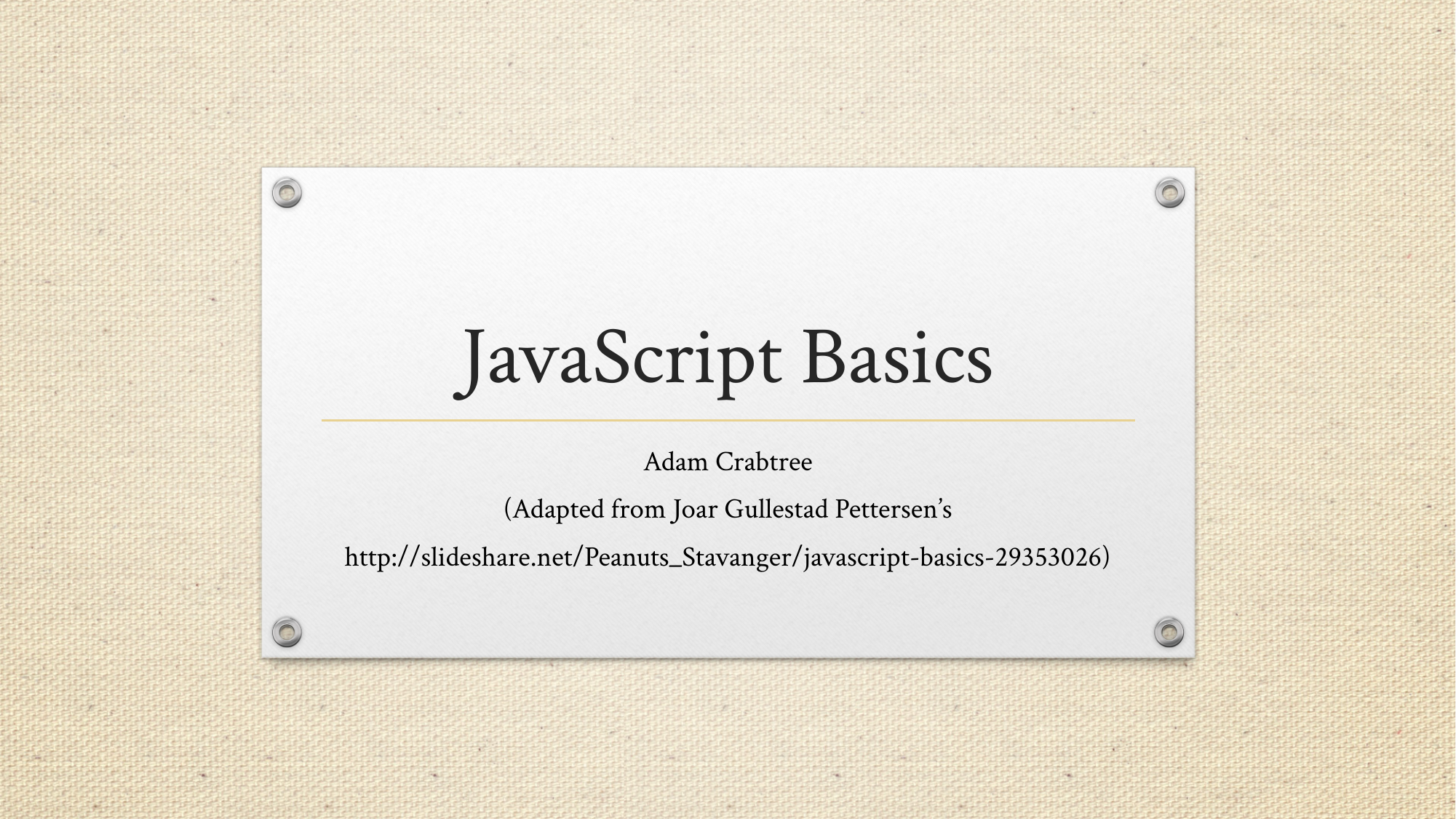

# JavaScript Basics
Adam Crabtree
(Adapted from Joar Gullestad Pettersen’s
http://slideshare.net/Peanuts_Stavanger/javascript-basics-29353026)